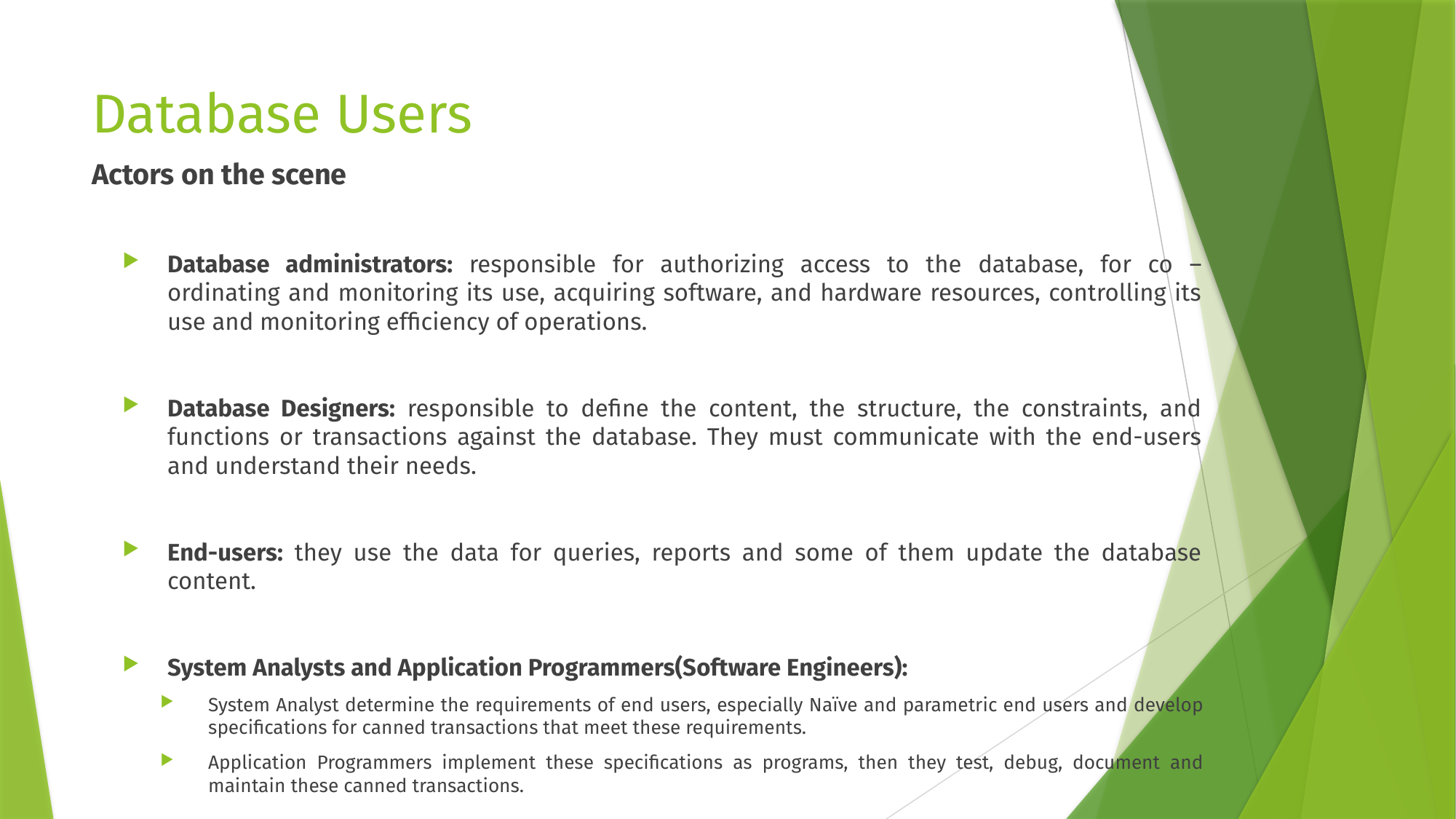

# Database Users
Actors on the scene

Database administrators: responsible for authorizing access to the database, for co – ordinating and monitoring its use, acquiring software, and hardware resources, controlling its use and monitoring efficiency of operations.

Database Designers: responsible to define the content, the structure, the constraints, and functions or transactions against the database. They must communicate with the end-users and understand their needs.

End-users: they use the data for queries, reports and some of them update the database content.

System Analysts and Application Programmers(Software Engineers):
System Analyst determine the requirements of end users, especially Naïve and parametric end users and develop specifications for canned transactions that meet these requirements.
Application Programmers implement these specifications as programs, then they test, debug, document and maintain these canned transactions.